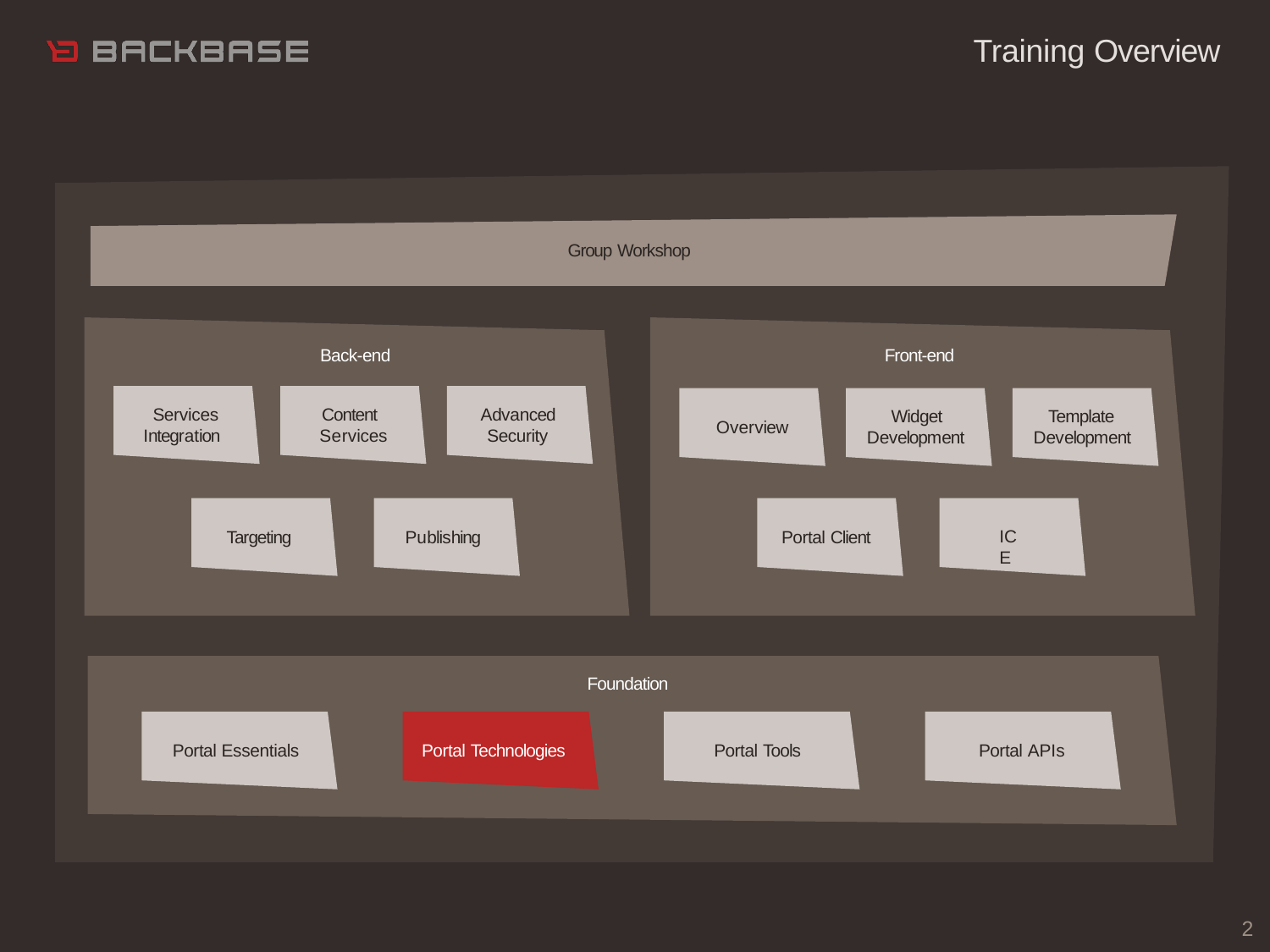

# Training Overview

Group Workshop

Back-end
Front-end

Services  Integration
Content  Services
Advanced  Security
Widget  Development
Template  Development
Overview

Targeting
Publishing
Portal Client
ICE

Foundation

Portal Essentials
Portal Technologies
Portal Tools
Portal APIs
2